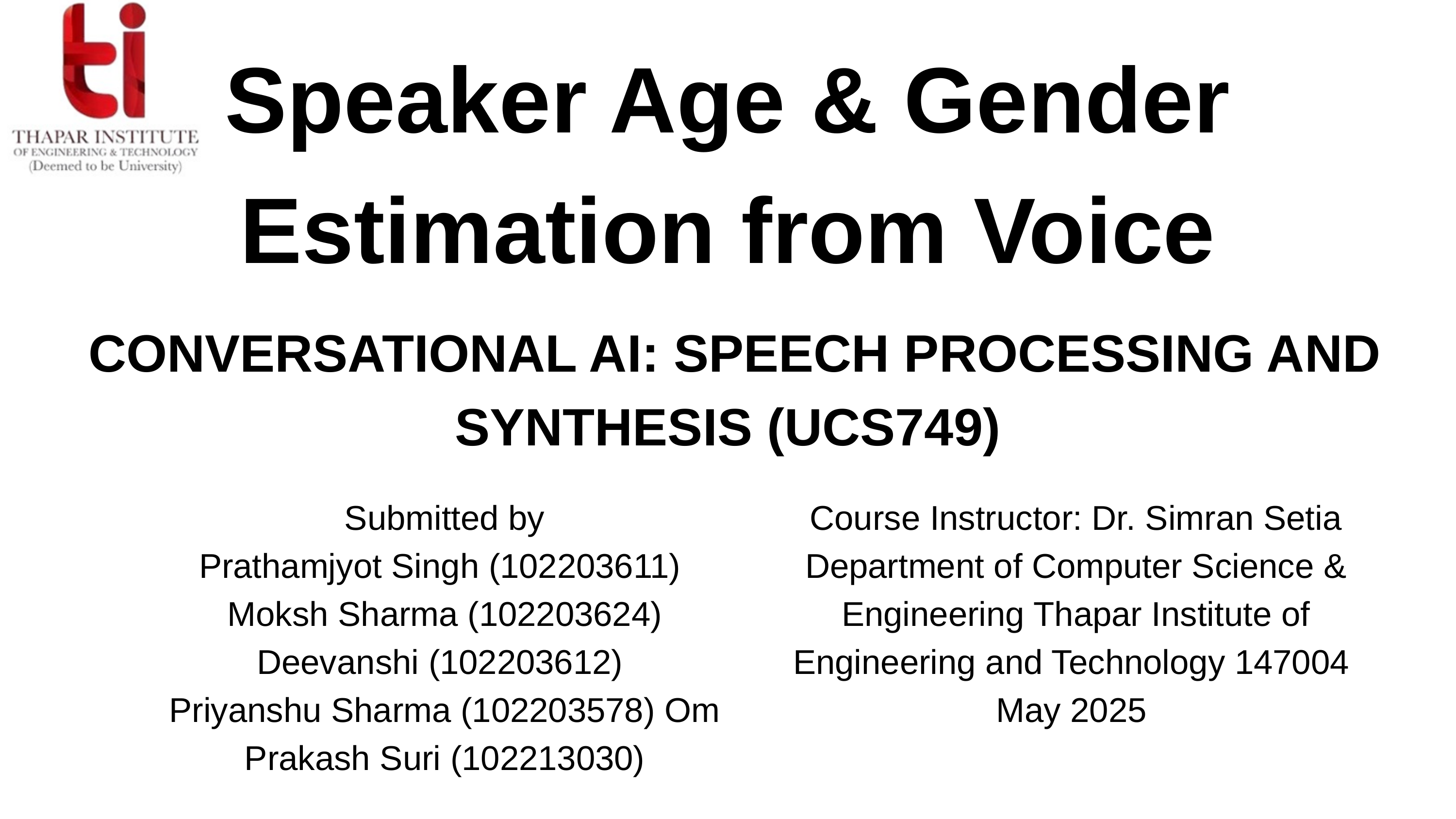

Speaker Age & Gender Estimation from Voice
 CONVERSATIONAL AI: SPEECH PROCESSING AND SYNTHESIS (UCS749)
 Submitted by
Prathamjyot Singh (102203611)
Moksh Sharma (102203624) Deevanshi (102203612)
Priyanshu Sharma (102203578) Om Prakash Suri (102213030)
 Course Instructor: Dr. Simran Setia
Department of Computer Science & Engineering Thapar Institute of Engineering and Technology 147004
May 2025